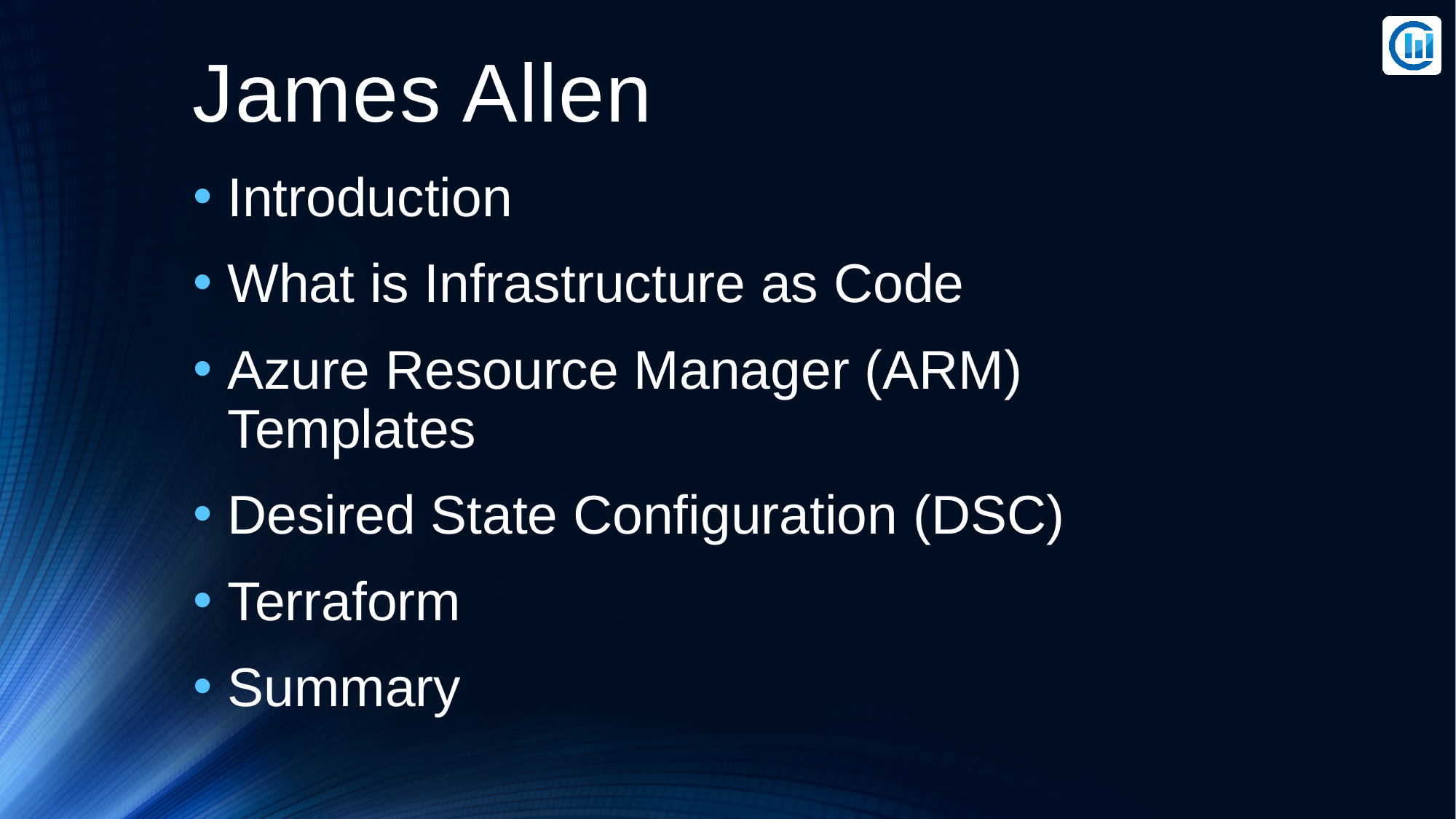

# James Allen
Introduction
What is Infrastructure as Code
Azure Resource Manager (ARM) Templates
Desired State Configuration (DSC)
Terraform
Summary